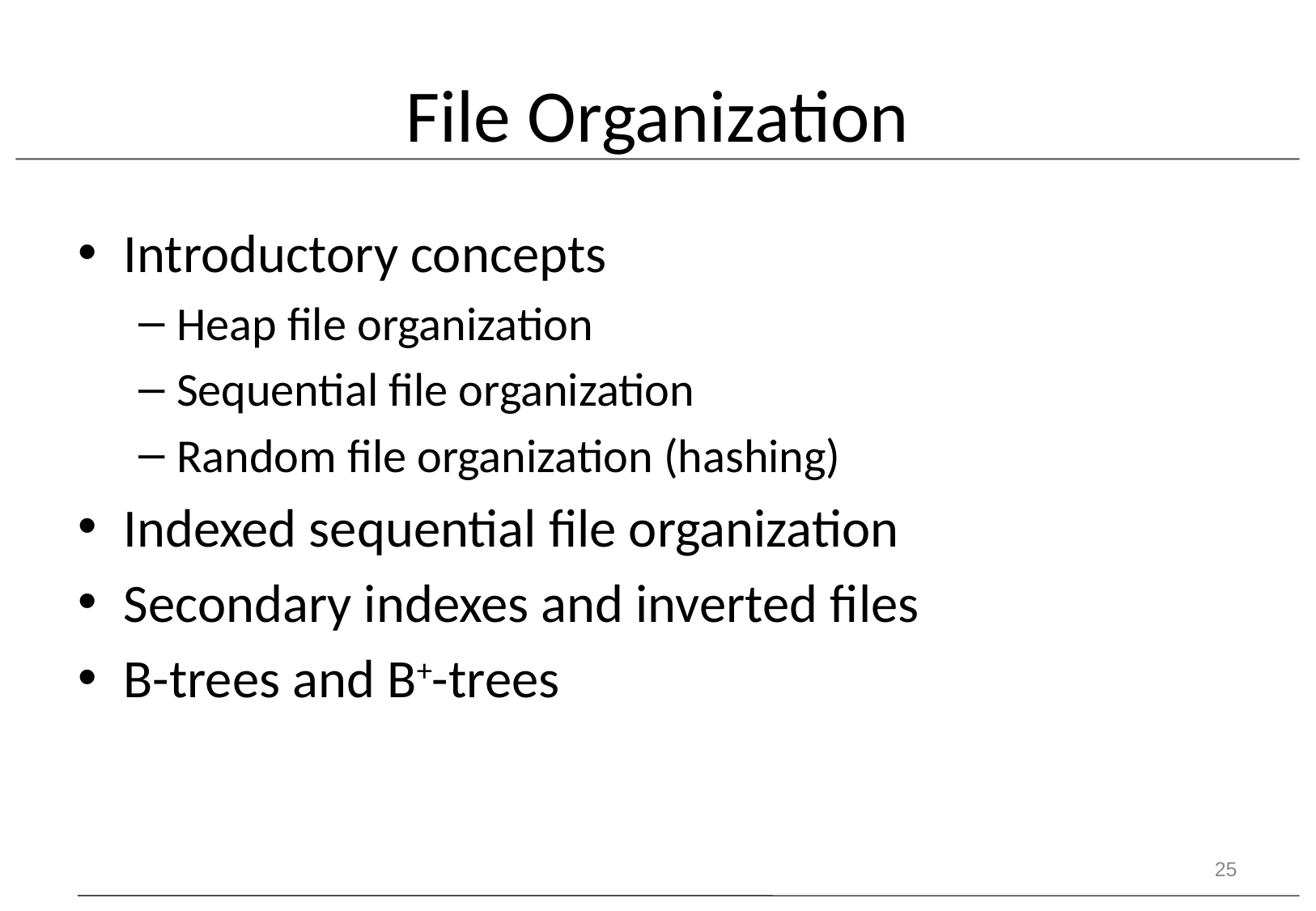

# File Organization
Introductory concepts
Heap file organization
Sequential file organization
Random file organization (hashing)
Indexed sequential file organization
Secondary indexes and inverted files
B-trees and B+-trees
25